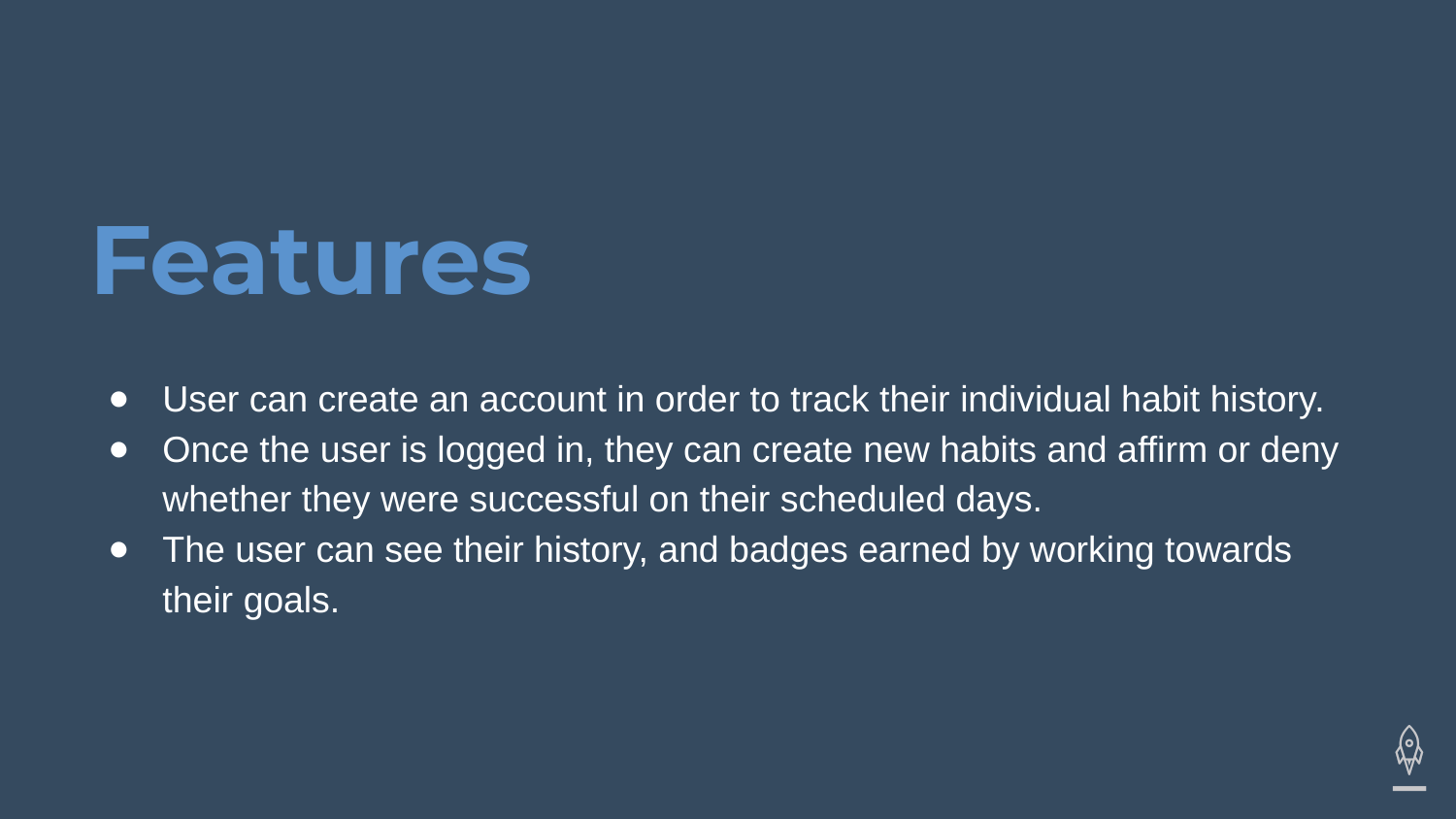

# Features
User can create an account in order to track their individual habit history.
Once the user is logged in, they can create new habits and affirm or deny whether they were successful on their scheduled days.
The user can see their history, and badges earned by working towards their goals.